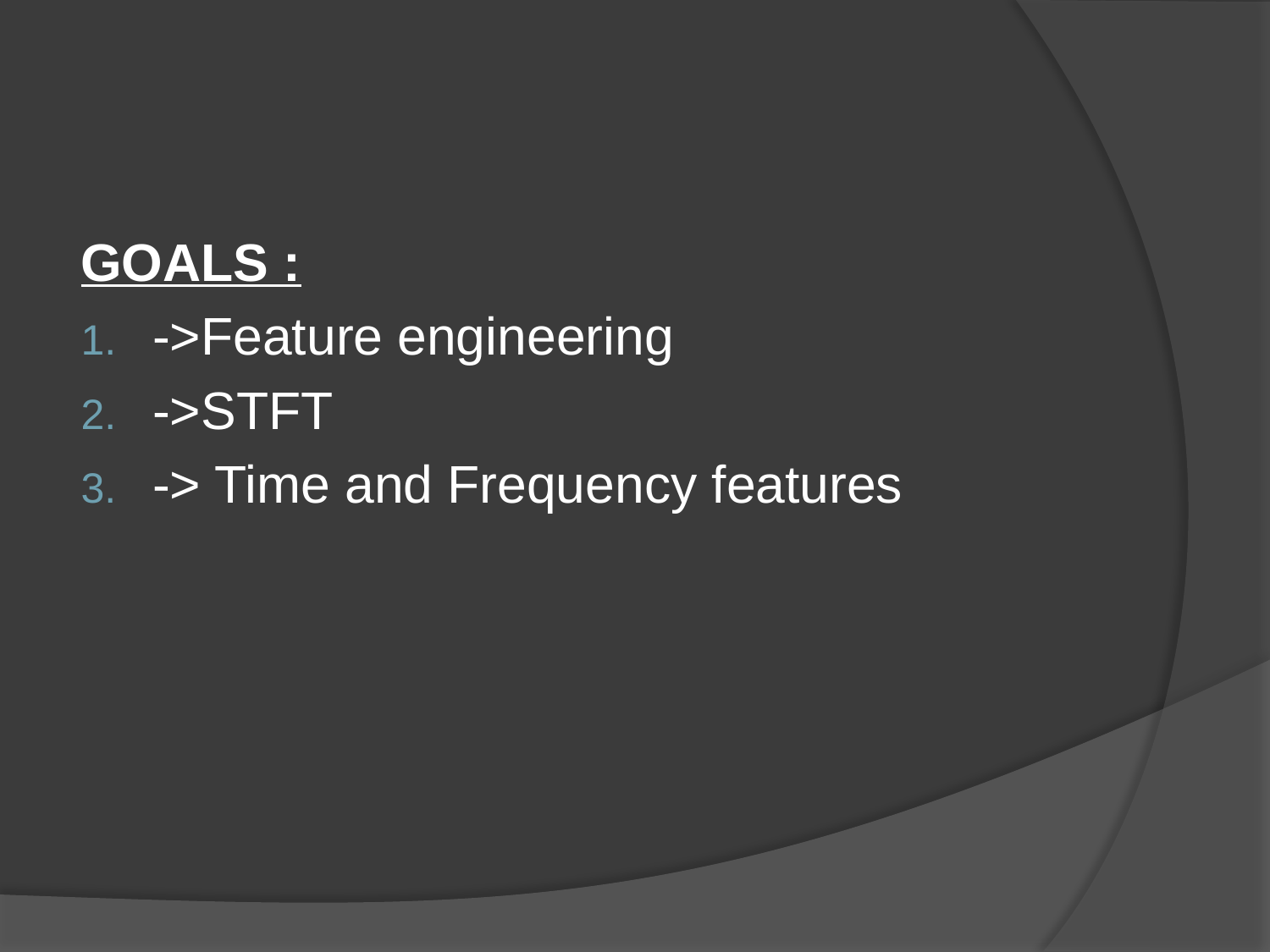

#
GOALS :
->Feature engineering
->STFT
-> Time and Frequency features